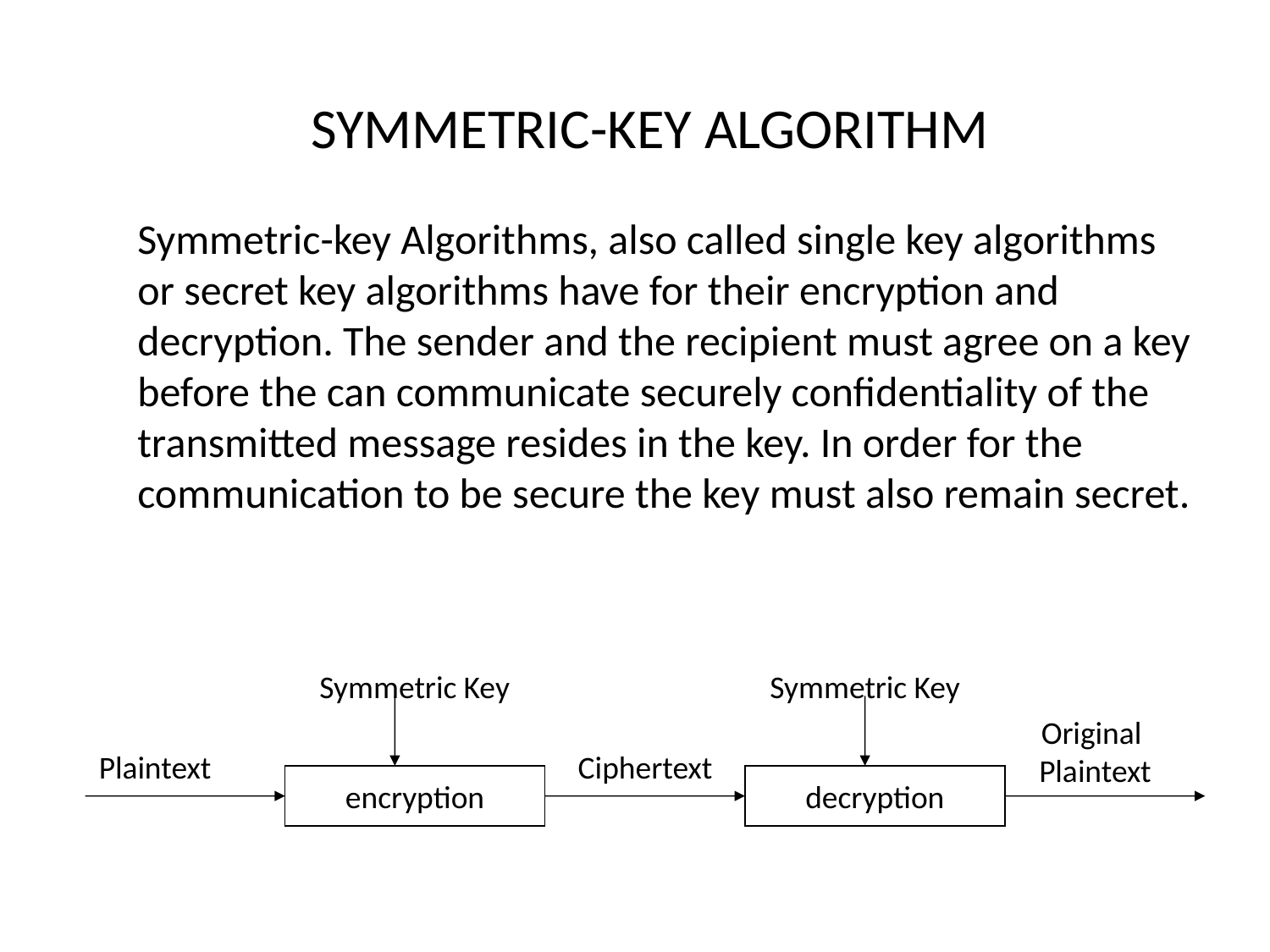

SYMMETRIC-KEY ALGORITHM
Symmetric-key Algorithms, also called single key algorithms or secret key algorithms have for their encryption and decryption. The sender and the recipient must agree on a key before the can communicate securely confidentiality of the transmitted message resides in the key. In order for the communication to be secure the key must also remain secret.
Symmetric Key
Symmetric Key

Original
Plaintext
Plaintext
Ciphertext
encryption
decryption